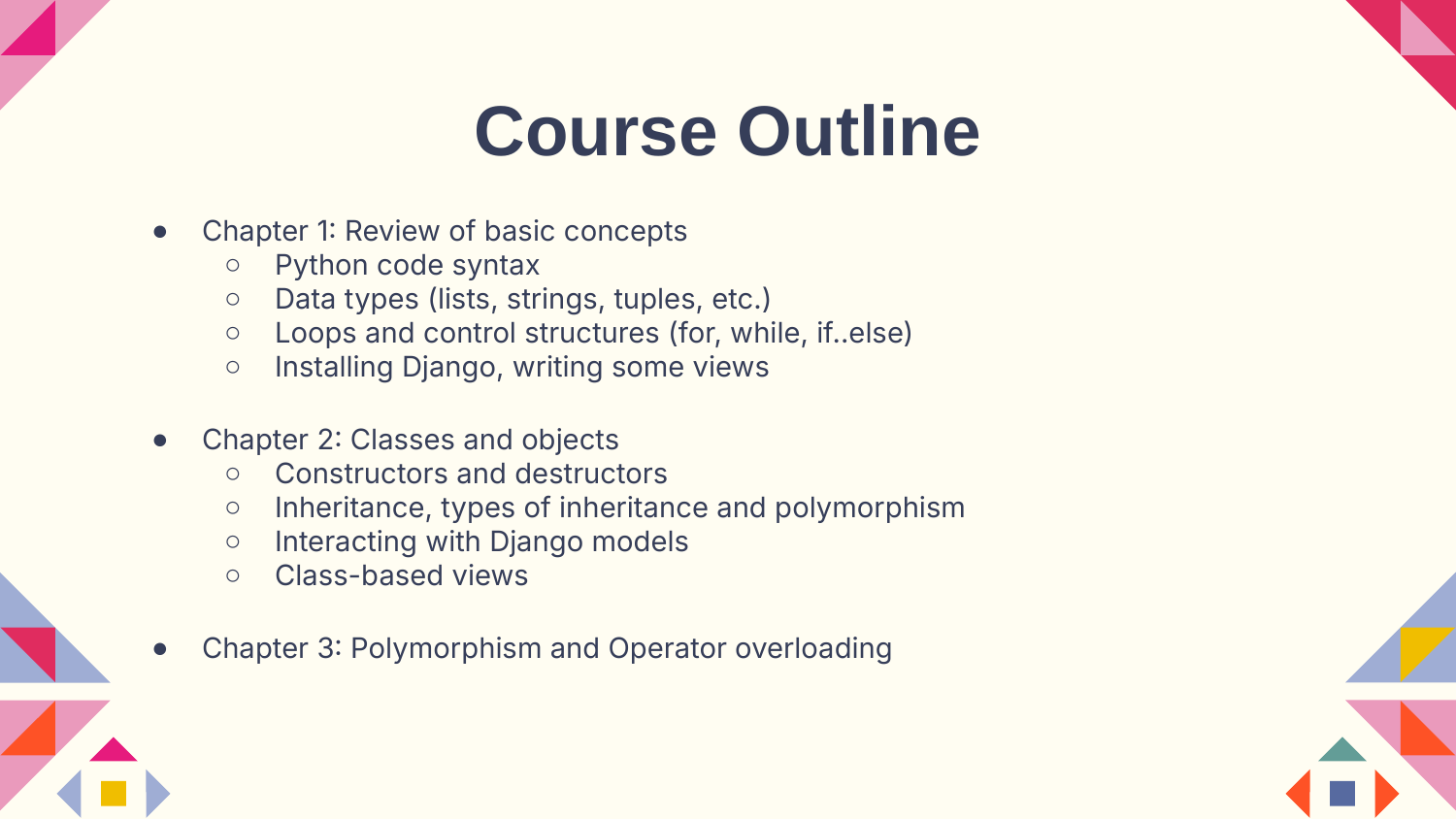

# Course Outline
Chapter 1: Review of basic concepts
Python code syntax
Data types (lists, strings, tuples, etc.)
Loops and control structures (for, while, if..else)
Installing Django, writing some views
Chapter 2: Classes and objects
Constructors and destructors
Inheritance, types of inheritance and polymorphism
Interacting with Django models
Class-based views
Chapter 3: Polymorphism and Operator overloading